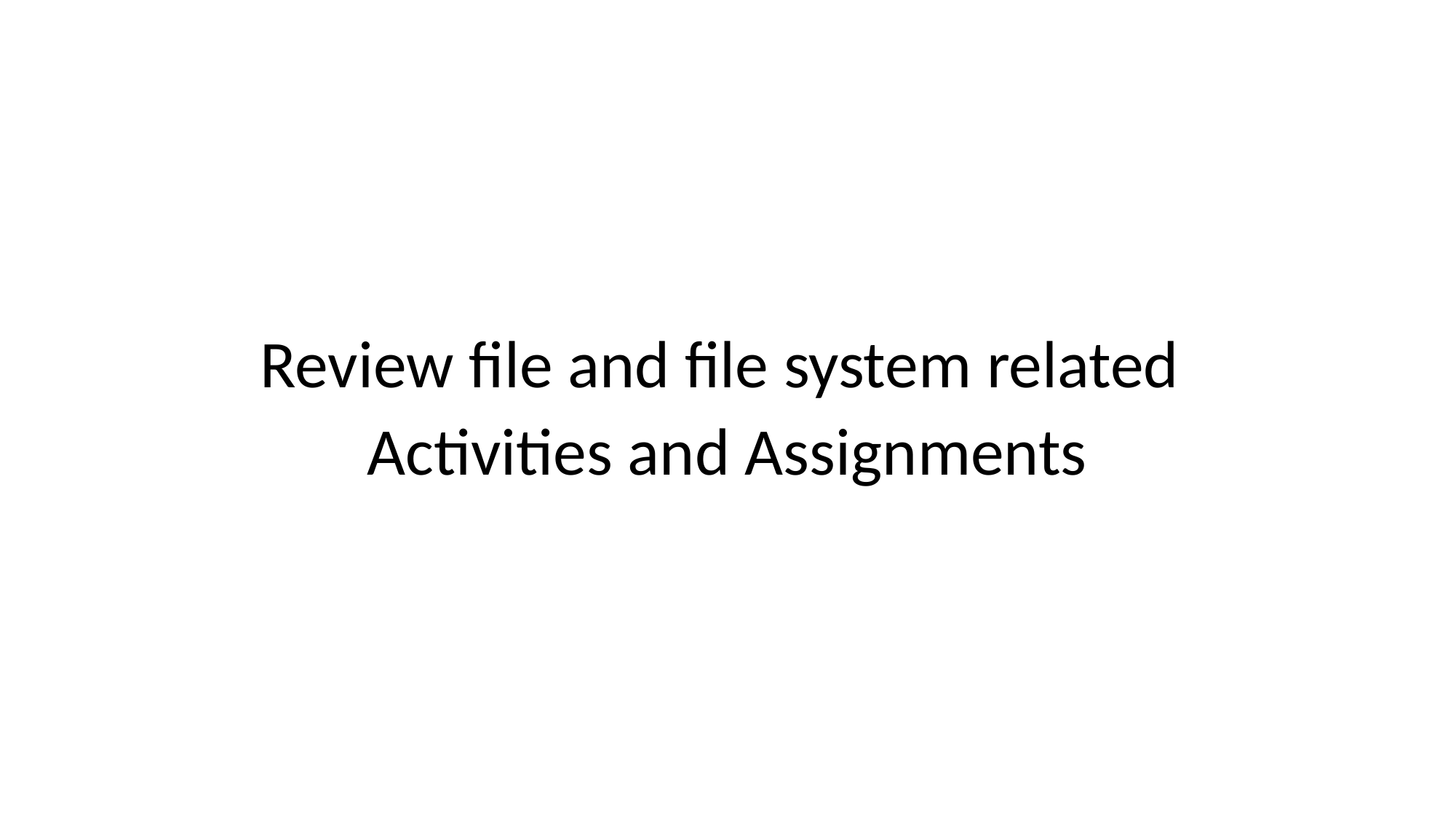

Review file and file system related
Activities and Assignments